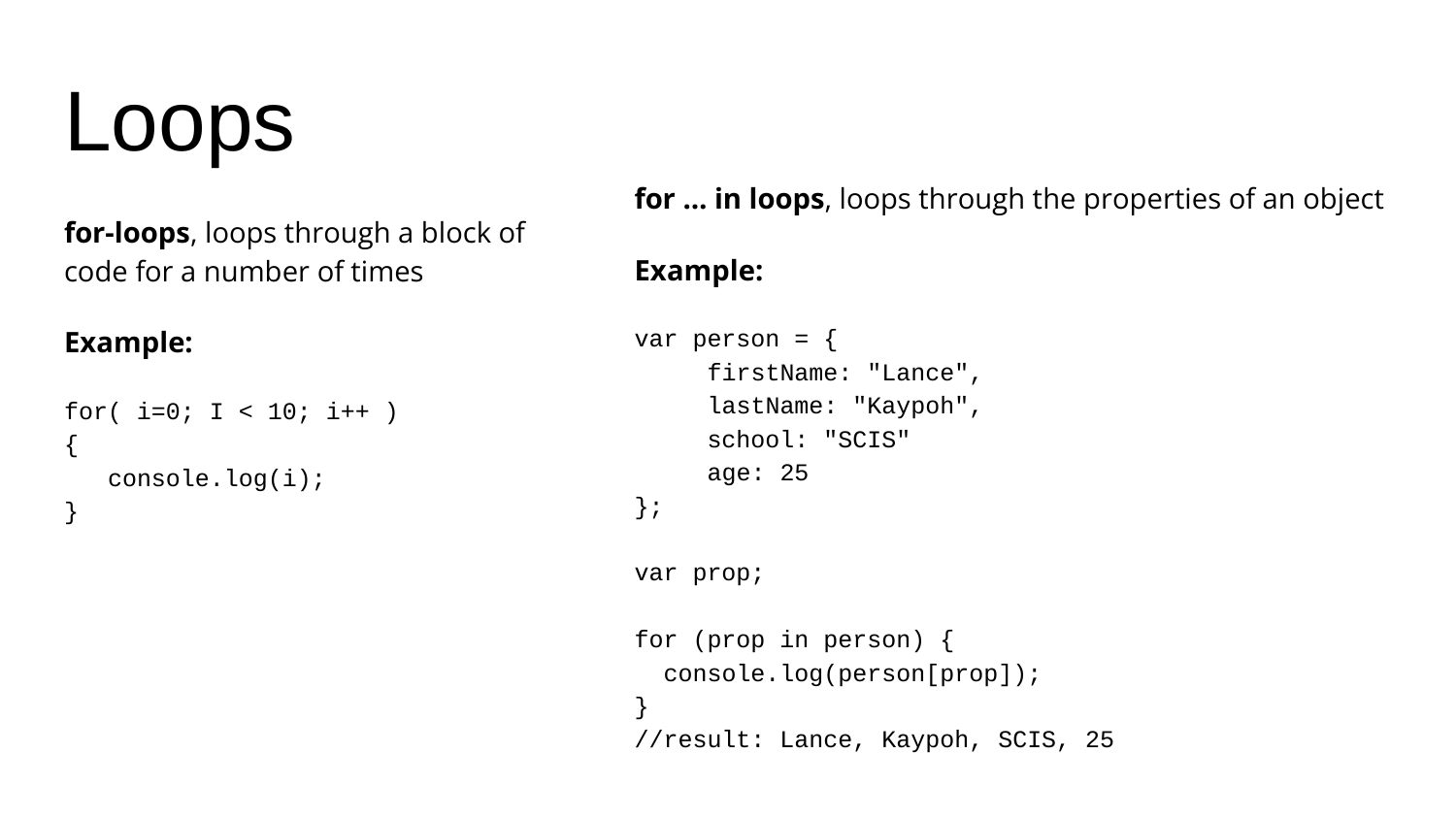

# Loops
for … in loops, loops through the properties of an object
Example:
var person = {
firstName: "Lance",
lastName: "Kaypoh",
     school: "SCIS"
     age: 25
};
var prop;
for (prop in person) {
  console.log(person[prop]);
}
//result: Lance, Kaypoh, SCIS, 25

for-loops, loops through a block of code for a number of times
Example:
for( i=0; I < 10; i++ )
{
   console.log(i);
}